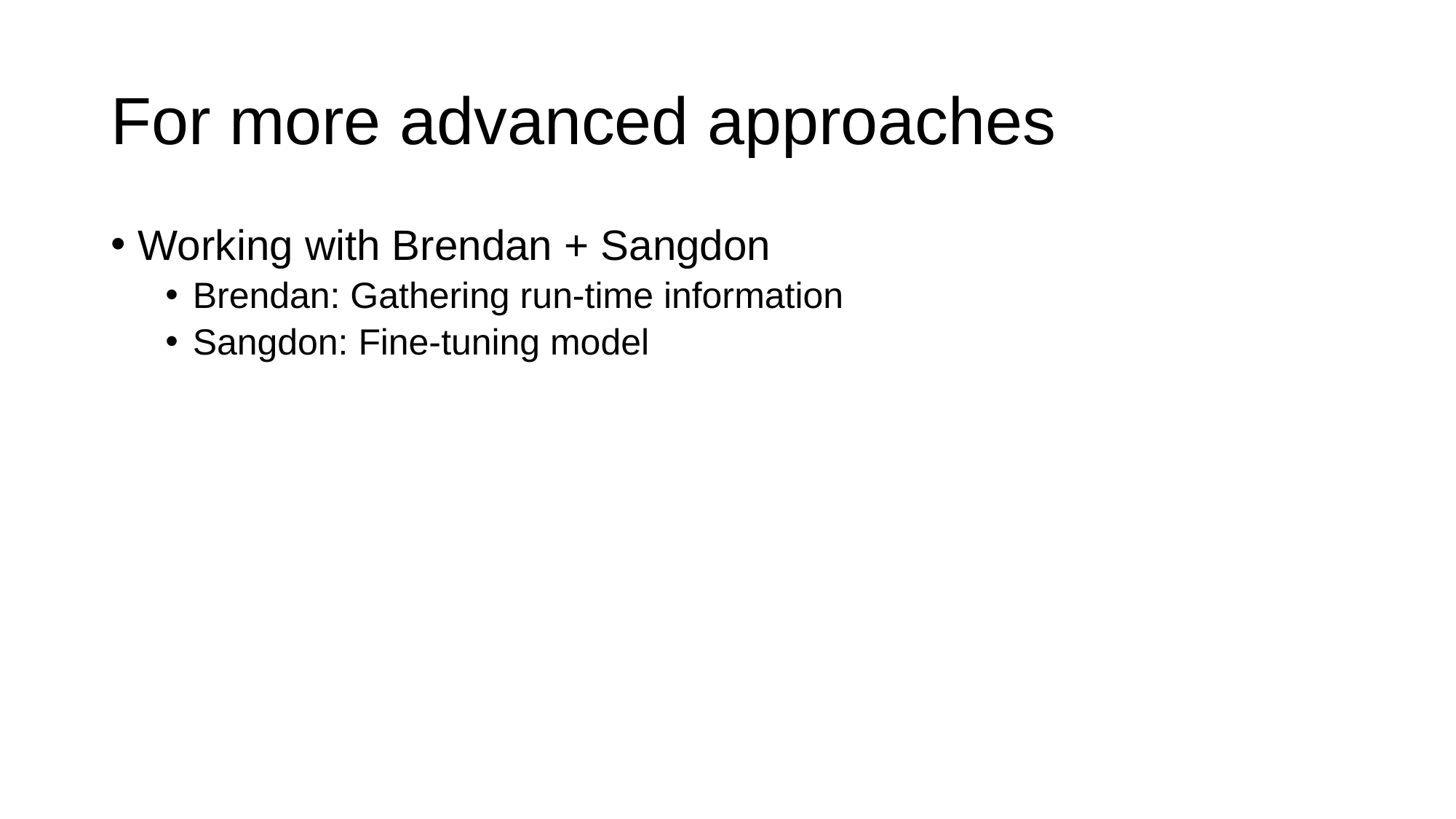

# For more advanced approaches
Working with Brendan + Sangdon
Brendan: Gathering run-time information
Sangdon: Fine-tuning model